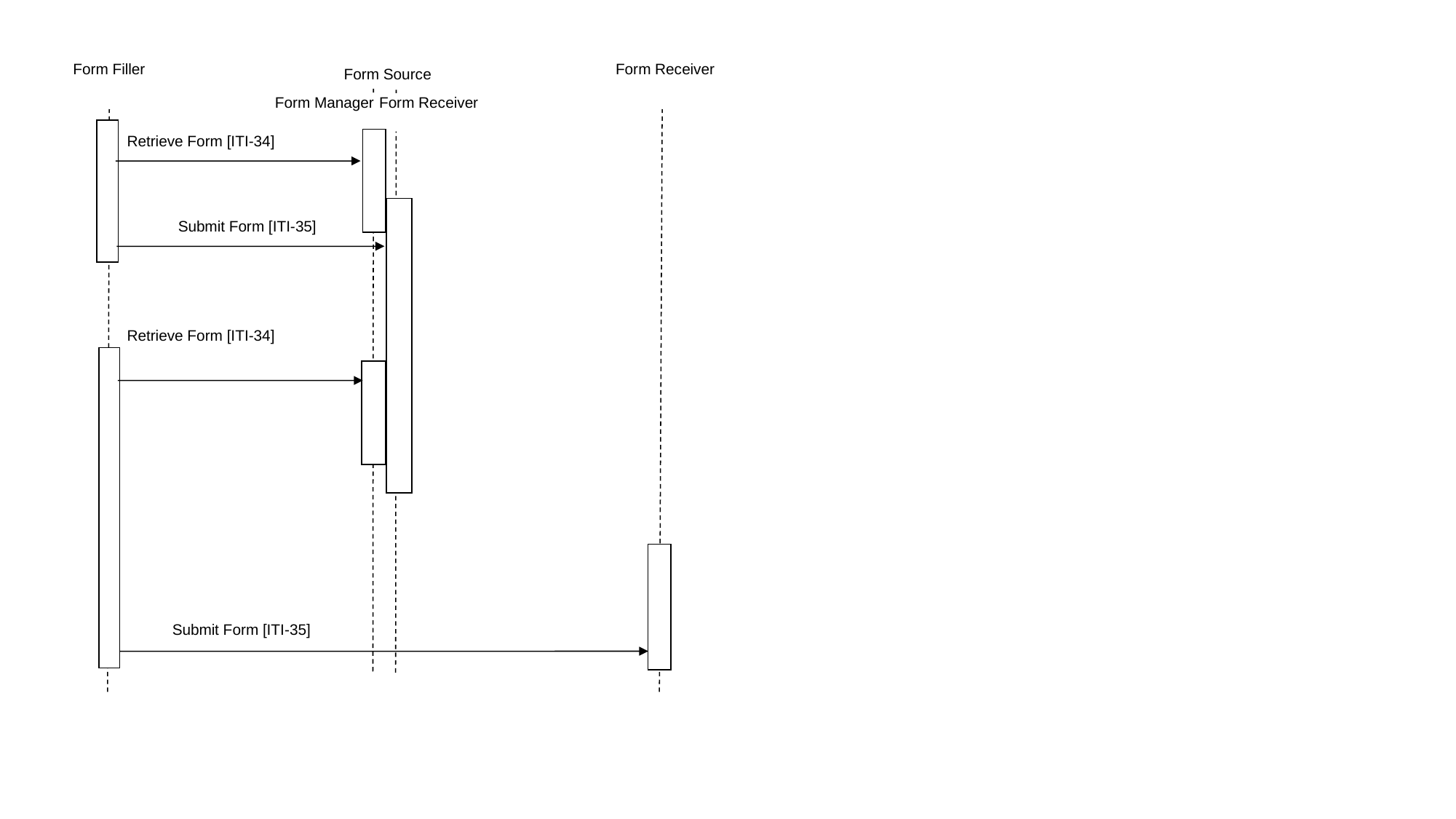

Form Filler
Form Source
Form Receiver

Form Manager
Form Receiver

Retrieve Form [ITI-34]

Submit Form [ITI-35]

Retrieve Form [ITI-34]

Submit Form [ITI-35]